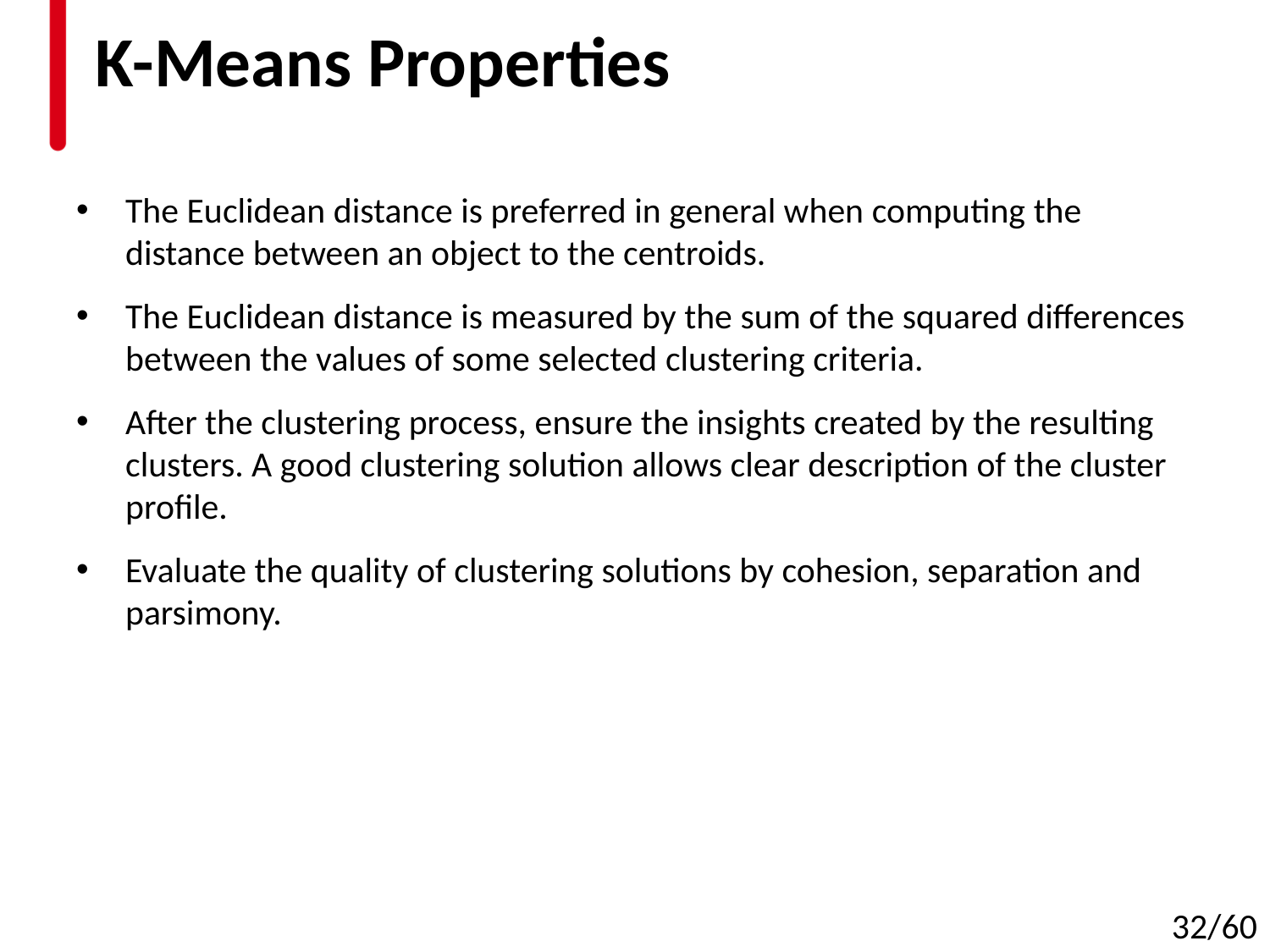

# K-Means Properties
The Euclidean distance is preferred in general when computing the distance between an object to the centroids.
The Euclidean distance is measured by the sum of the squared differences between the values of some selected clustering criteria.
After the clustering process, ensure the insights created by the resulting clusters. A good clustering solution allows clear description of the cluster profile.
Evaluate the quality of clustering solutions by cohesion, separation and parsimony.